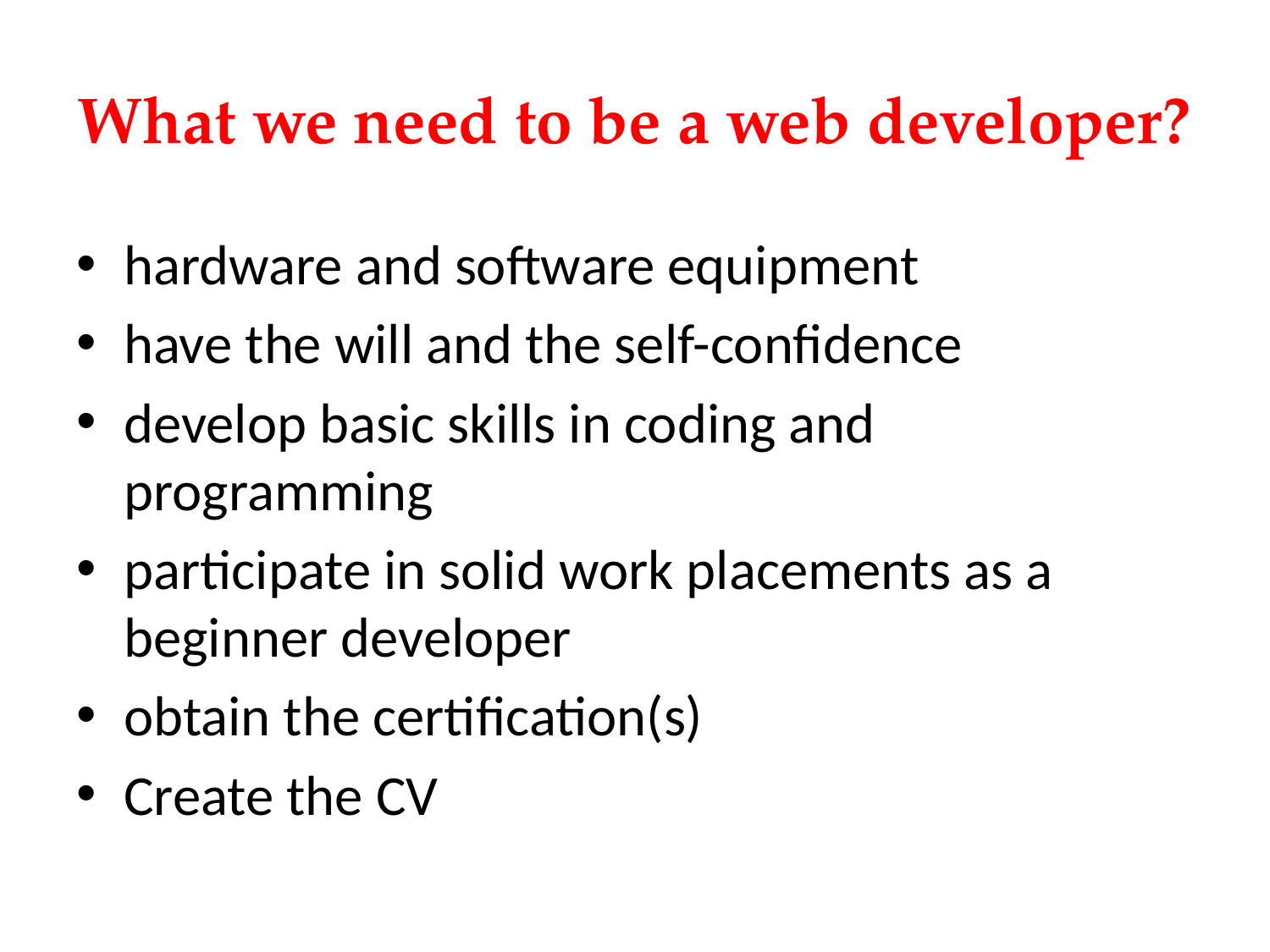

# What we need to be a web developer?
hardware and software equipment
have the will and the self-confidence
develop basic skills in coding and programming
participate in solid work placements as a beginner developer
obtain the certification(s)
Create the CV